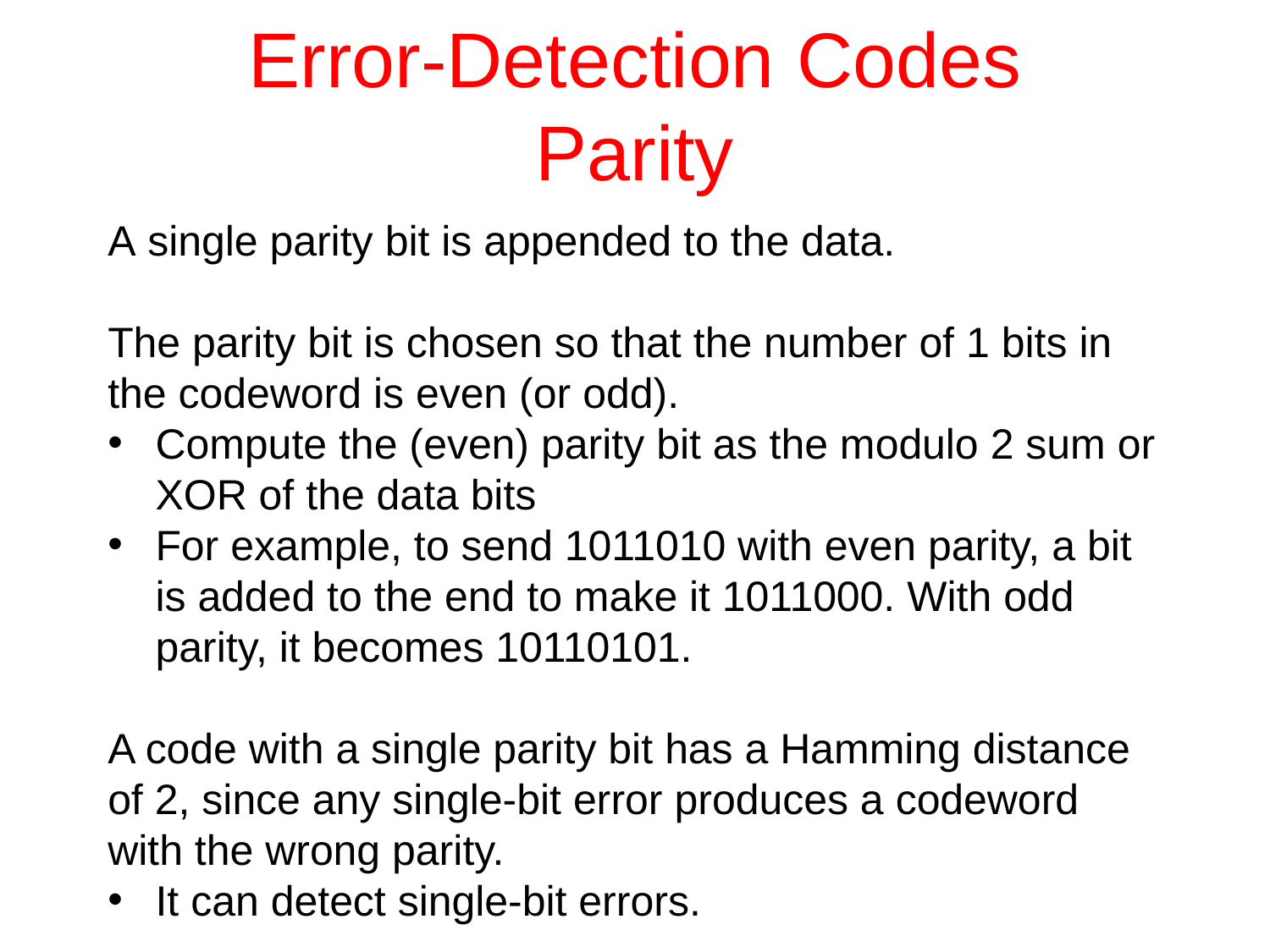

# Error-Detection Codes Parity
A single parity bit is appended to the data.

The parity bit is chosen so that the number of 1 bits in the codeword is even (or odd).
Compute the (even) parity bit as the modulo 2 sum or XOR of the data bits
For example, to send 1011010 with even parity, a bit is added to the end to make it 1011000. With odd parity, it becomes 10110101.

A code with a single parity bit has a Hamming distance of 2, since any single-bit error produces a codeword with the wrong parity.
It can detect single-bit errors.